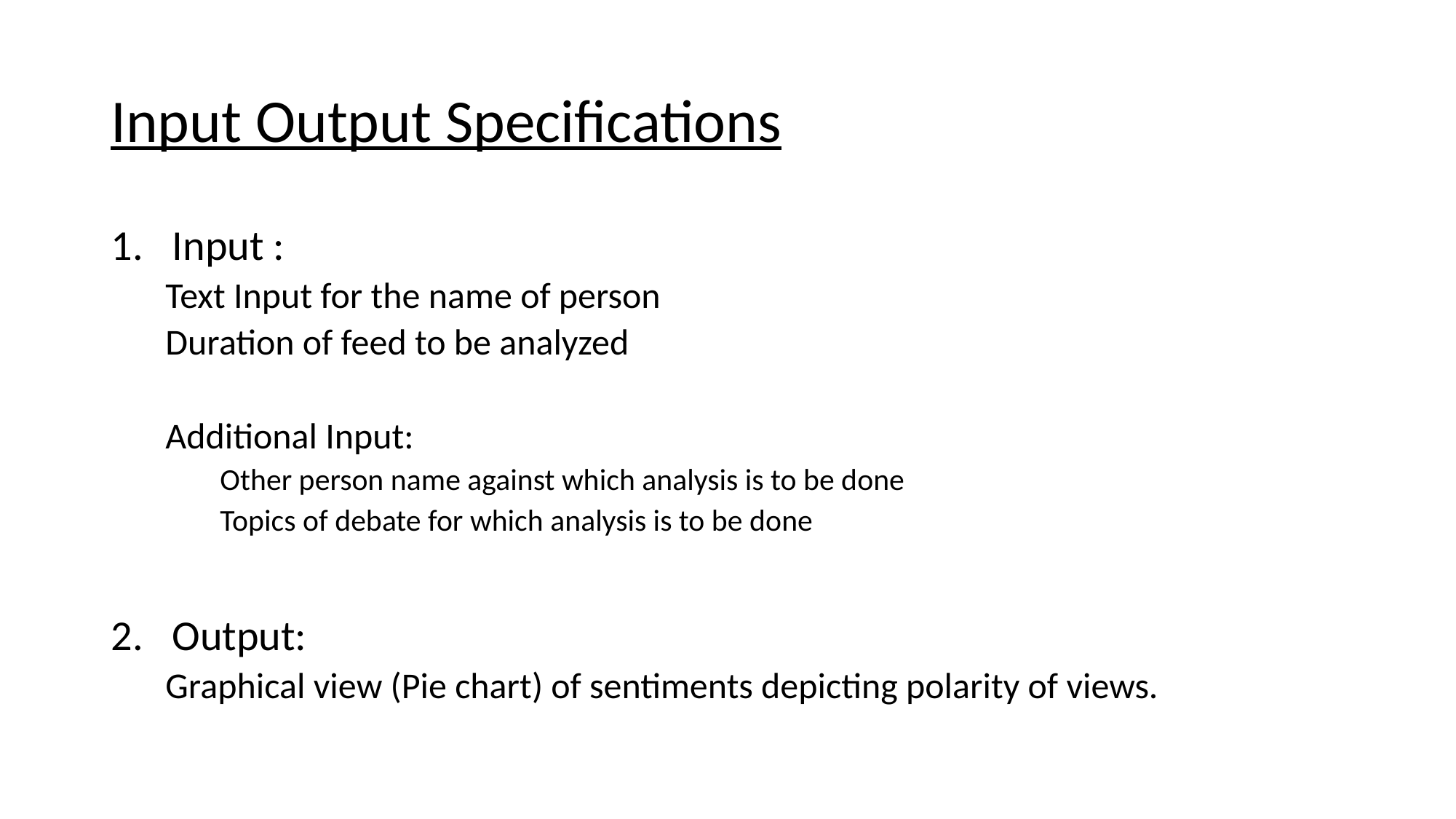

# Input Output Specifications
Input :
Text Input for the name of person
Duration of feed to be analyzed

Additional Input:
Other person name against which analysis is to be done
Topics of debate for which analysis is to be done

Output:
Graphical view (Pie chart) of sentiments depicting polarity of views.